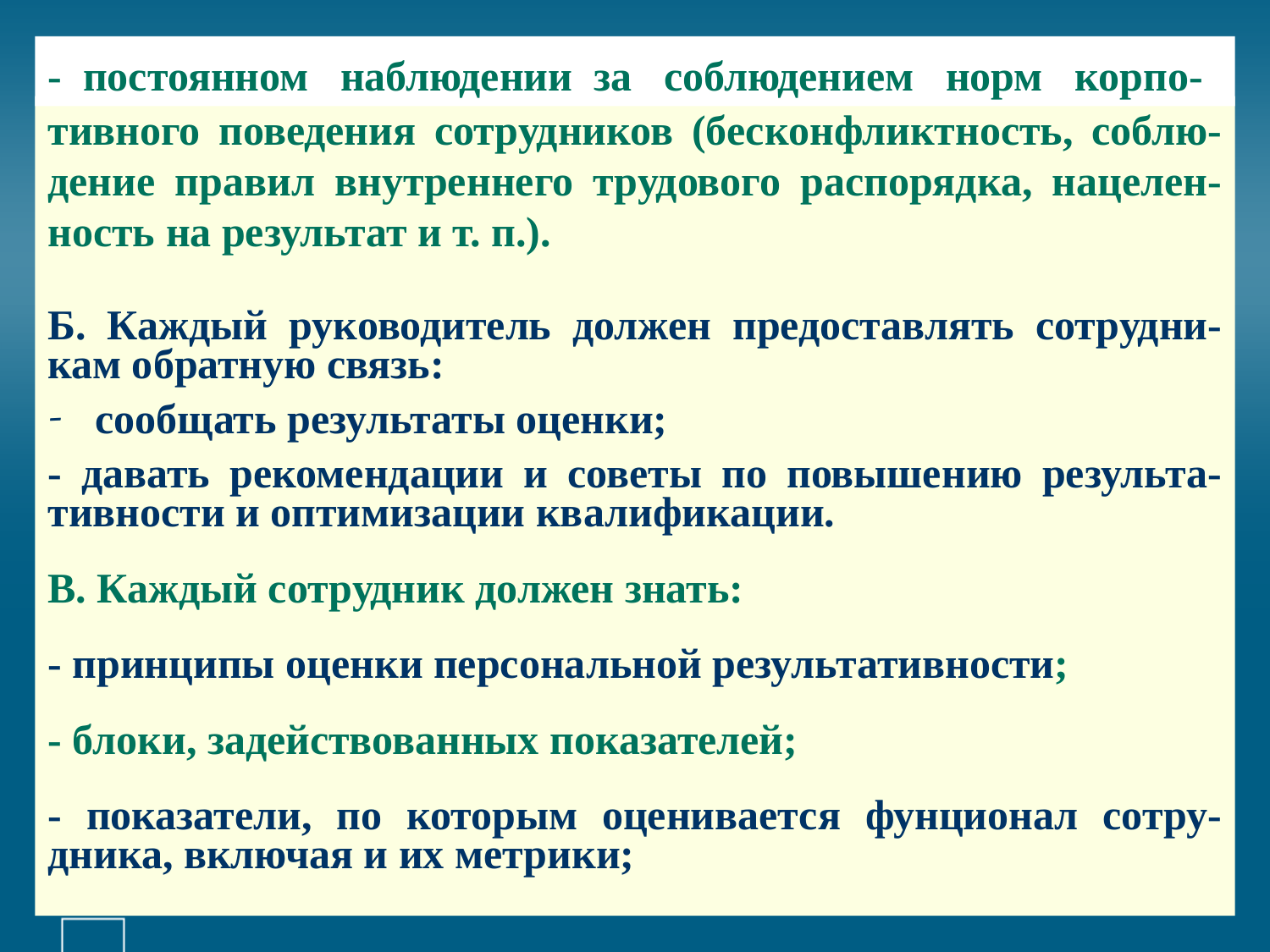

# -  постоянном   наблюдении  за   соблюдением   норм   корпо-
тивного поведения сотрудников (бесконфликтность, соблю-дение правил внутреннего трудового распорядка, нацелен-ность на результат и т. п.).

Б. Каждый руководитель должен предоставлять сотрудни-кам обратную связь:
сообщать результаты оценки;
- давать рекомендации и советы по повышению результа-тивности и оптимизации квалификации.
В. Каждый сотрудник должен знать:
- принципы оценки персональной результативности;
- блоки, задействованных показателей;
- показатели, по которым оценивается фунционал сотру-дника, включая и их метрики;